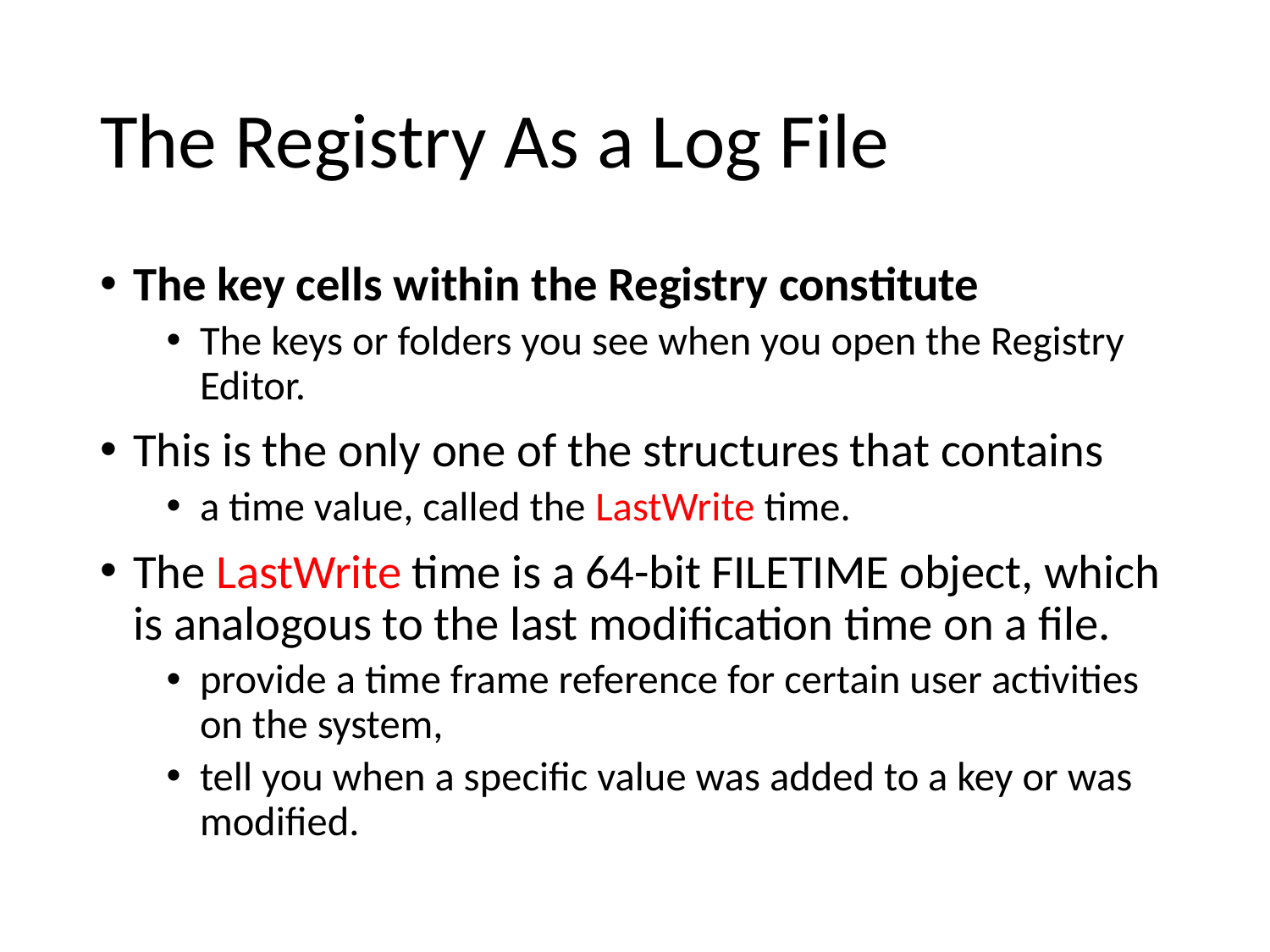

# The Registry As a Log File
The key cells within the Registry constitute
The keys or folders you see when you open the Registry Editor.
This is the only one of the structures that contains
a time value, called the LastWrite time.
The LastWrite time is a 64-bit FILETIME object, which is analogous to the last modification time on a file.
provide a time frame reference for certain user activities on the system,
tell you when a specific value was added to a key or was modified.